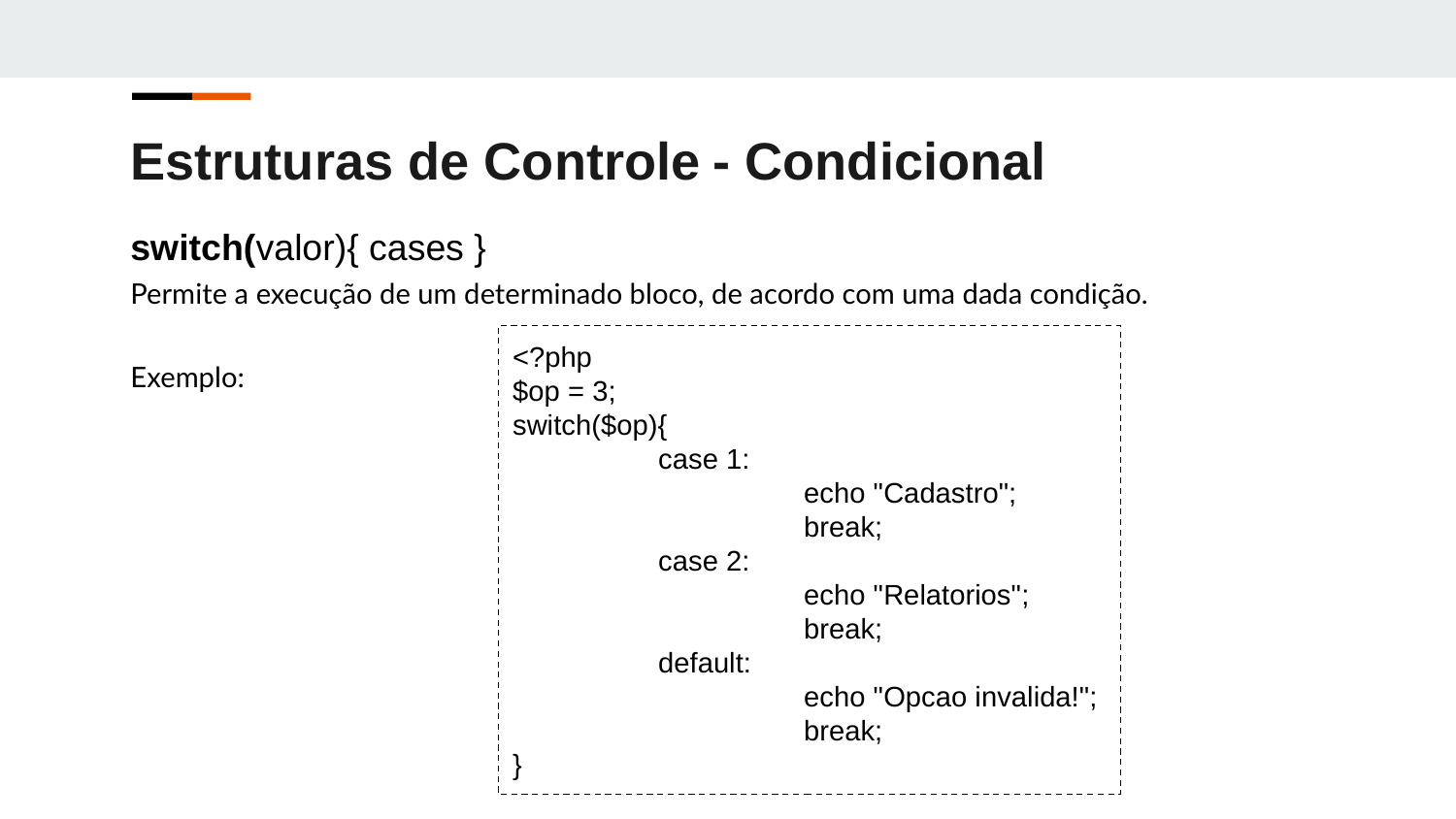

Estruturas de Controle	- Condicional
switch(valor){ cases }
Permite a execução de um determinado bloco, de acordo com uma dada condição.

Exemplo:

<?php
$op = 3;
switch($op){
	case 1:
		echo "Cadastro";
		break;
	case 2:
		echo "Relatorios";
		break;
	default:
		echo "Opcao invalida!";
		break;
}